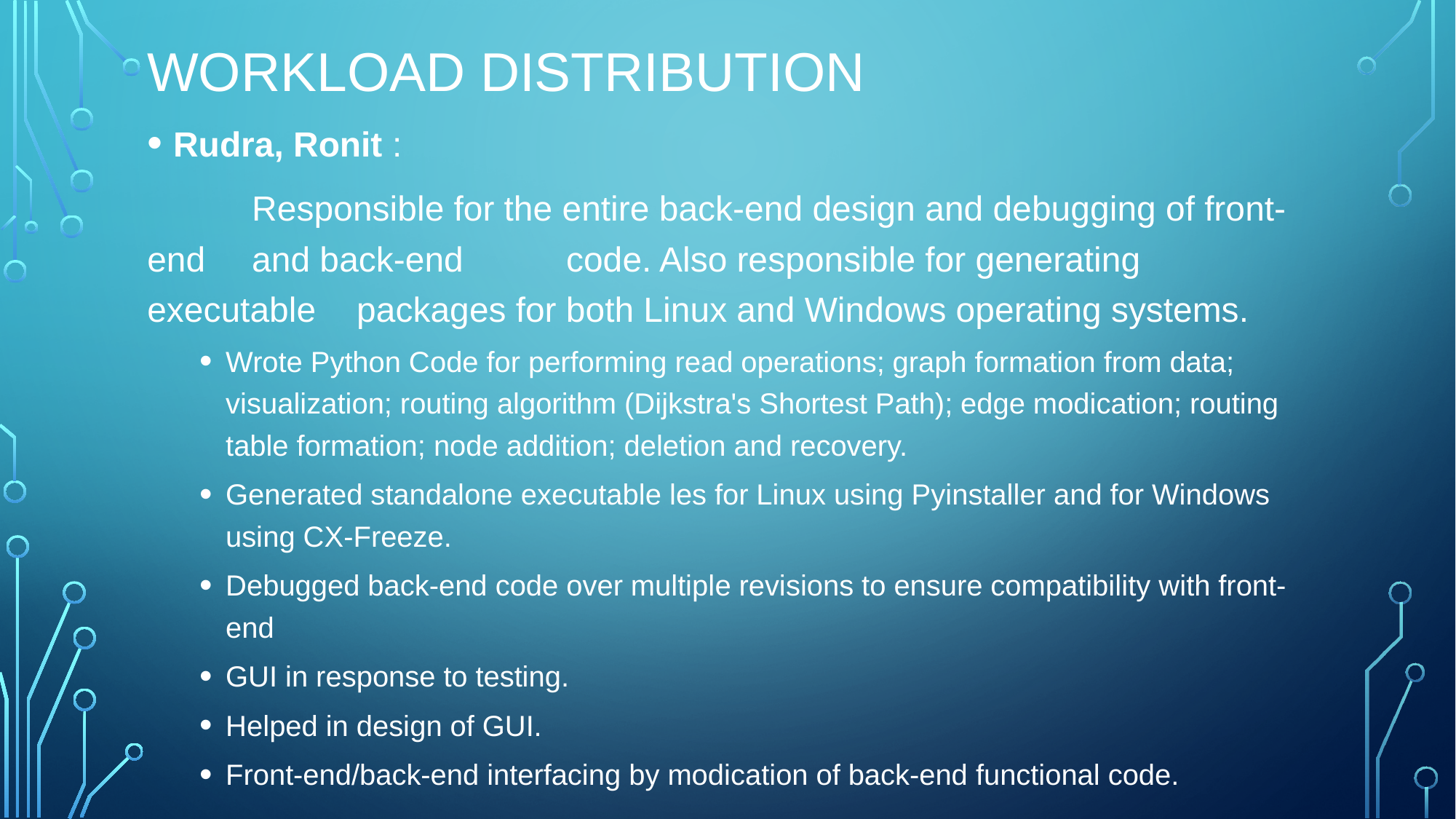

# Workload Distribution
Rudra, Ronit :
	Responsible for the entire back-end design and debugging of front-end 	and back-end 	code. Also responsible for generating executable 	packages for both Linux and Windows operating systems.
Wrote Python Code for performing read operations; graph formation from data; visualization; routing algorithm (Dijkstra's Shortest Path); edge modication; routing table formation; node addition; deletion and recovery.
Generated standalone executable les for Linux using Pyinstaller and for Windows using CX-Freeze.
Debugged back-end code over multiple revisions to ensure compatibility with front-end
GUI in response to testing.
Helped in design of GUI.
Front-end/back-end interfacing by modication of back-end functional code.